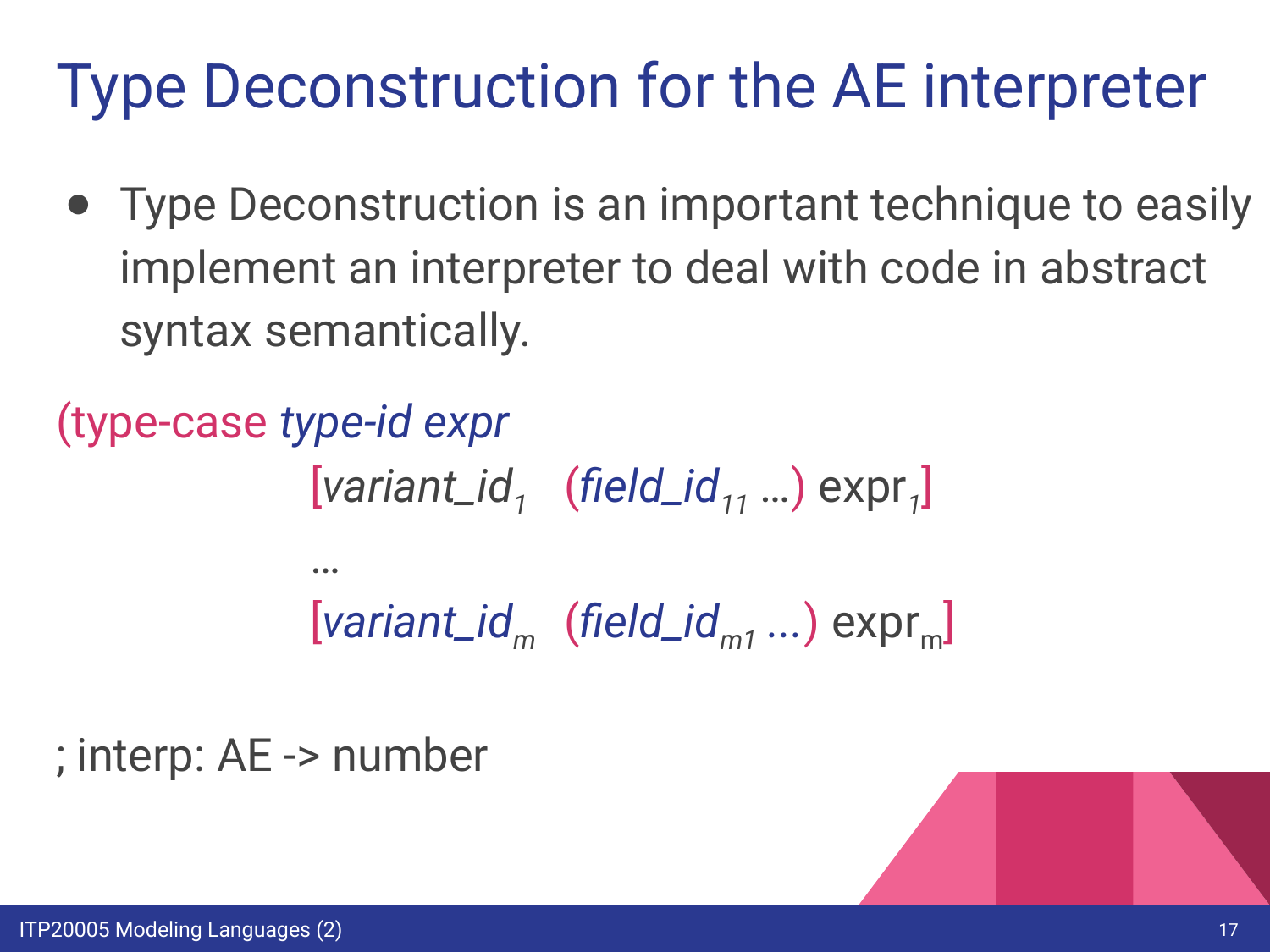

# Type Deconstruction for the AE interpreter
Type Deconstruction is an important technique to easily implement an interpreter to deal with code in abstract syntax semantically.
(type-case type-id expr
		[variant_id1 	(field_id11 …) expr1]
		…
		[variant_idm	(field_idm1 ...) exprm]
; interp: AE -> number
17